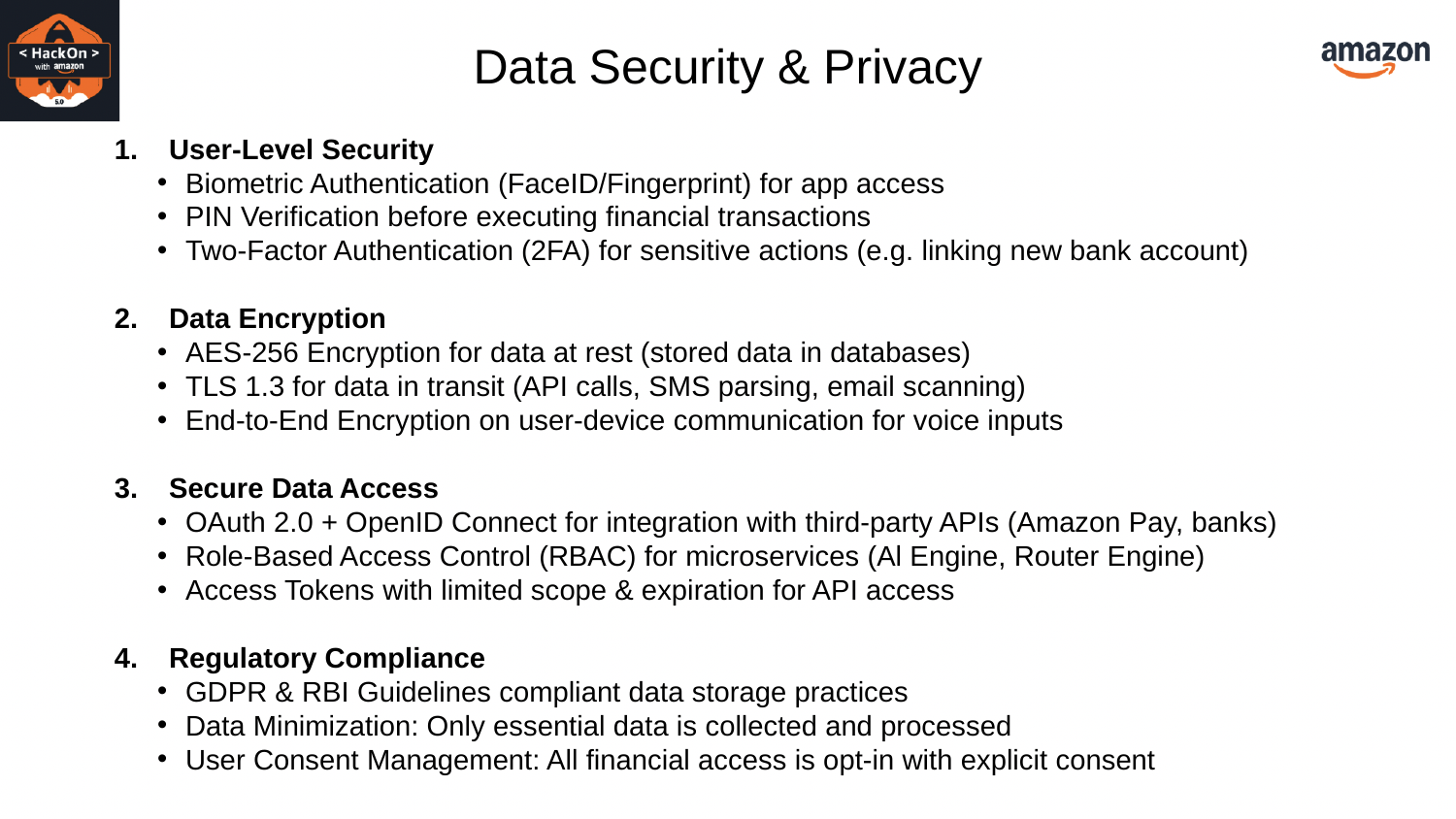

Data Security & Privacy
User-Level Security
Biometric Authentication (FaceID/Fingerprint) for app access
PIN Verification before executing financial transactions
Two-Factor Authentication (2FA) for sensitive actions (e.g. linking new bank account)

Data Encryption
AES-256 Encryption for data at rest (stored data in databases)
TLS 1.3 for data in transit (API calls, SMS parsing, email scanning)
End-to-End Encryption on user-device communication for voice inputs

Secure Data Access
OAuth 2.0 + OpenID Connect for integration with third-party APIs (Amazon Pay, banks)
Role-Based Access Control (RBAC) for microservices (Al Engine, Router Engine)
Access Tokens with limited scope & expiration for API access

Regulatory Compliance
GDPR & RBI Guidelines compliant data storage practices
Data Minimization: Only essential data is collected and processed
User Consent Management: All financial access is opt-in with explicit consent